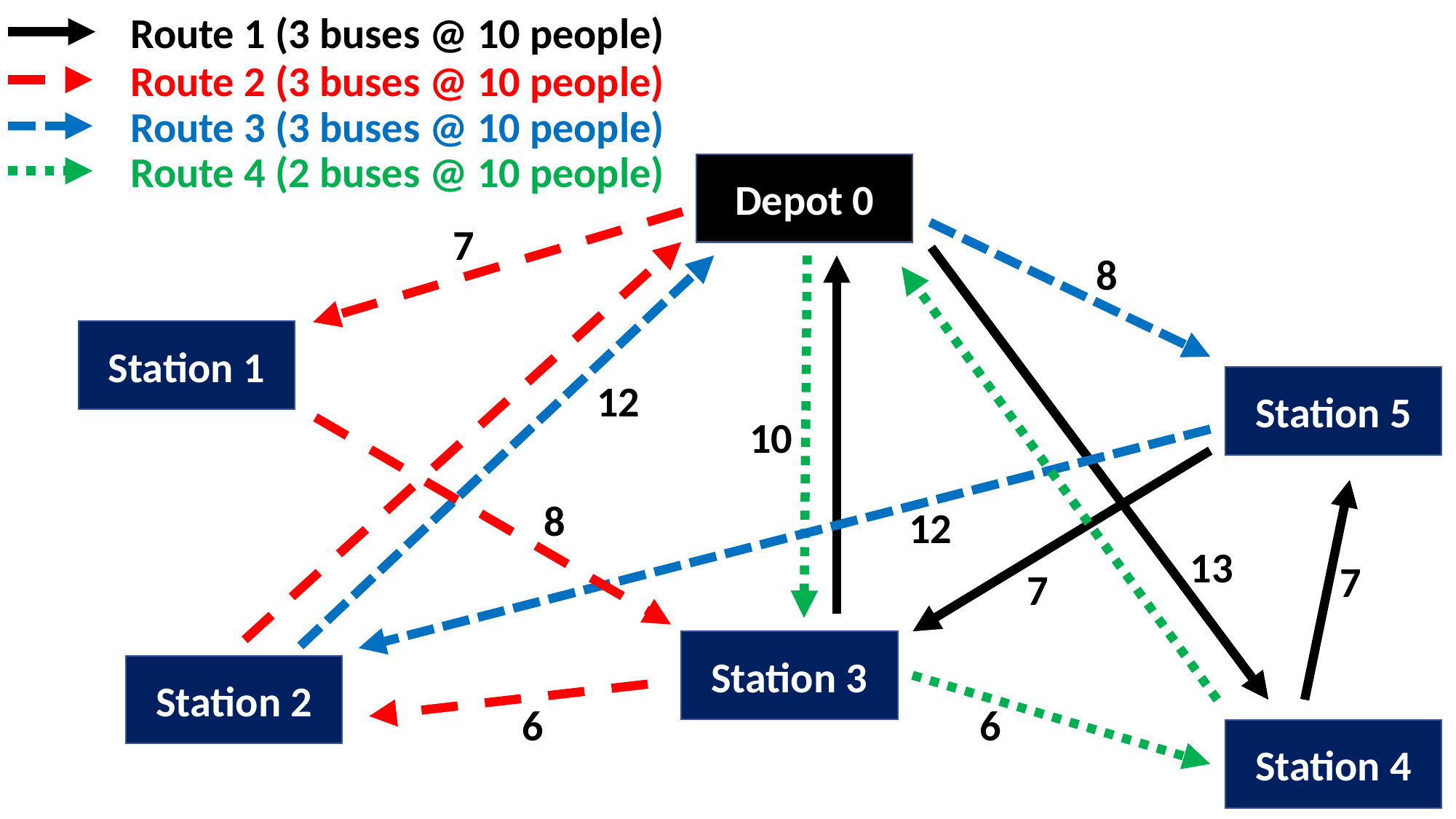

Route 1 (3 buses @ 10 people)
Route 2 (3 buses @ 10 people)
Route 3 (3 buses @ 10 people)
Route 4 (2 buses @ 10 people)
Depot 0
7
8
Station 1
Station 5
12
10
8
12
13
7
7
Station 3
Station 2
6
6
Station 4